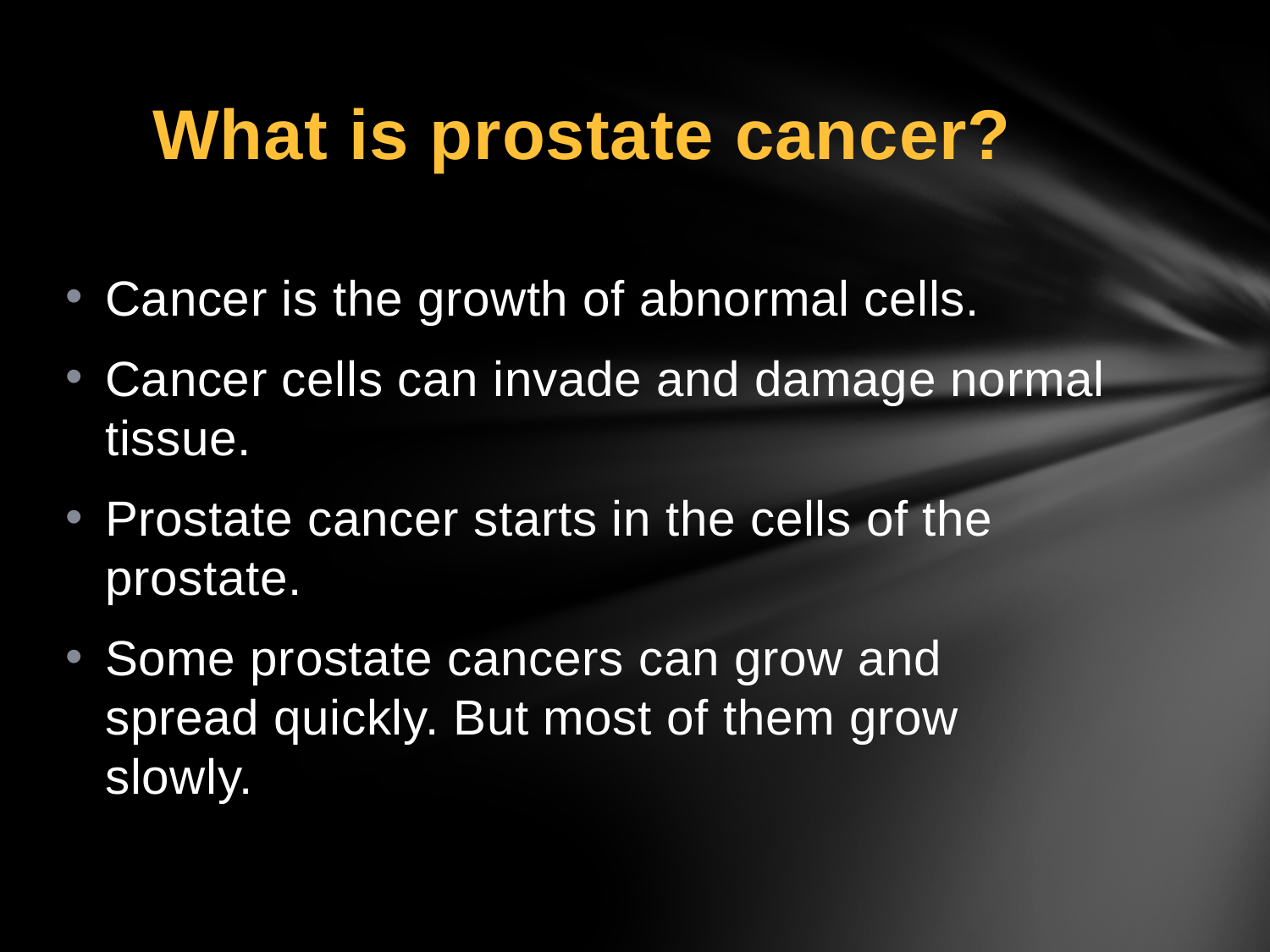

# What is prostate cancer?

Cancer is the growth of abnormal cells.
Cancer cells can invade and damage normal tissue.
Prostate cancer starts in the cells of the prostate.
Some prostate cancers can grow and spread quickly. But most of them grow slowly.